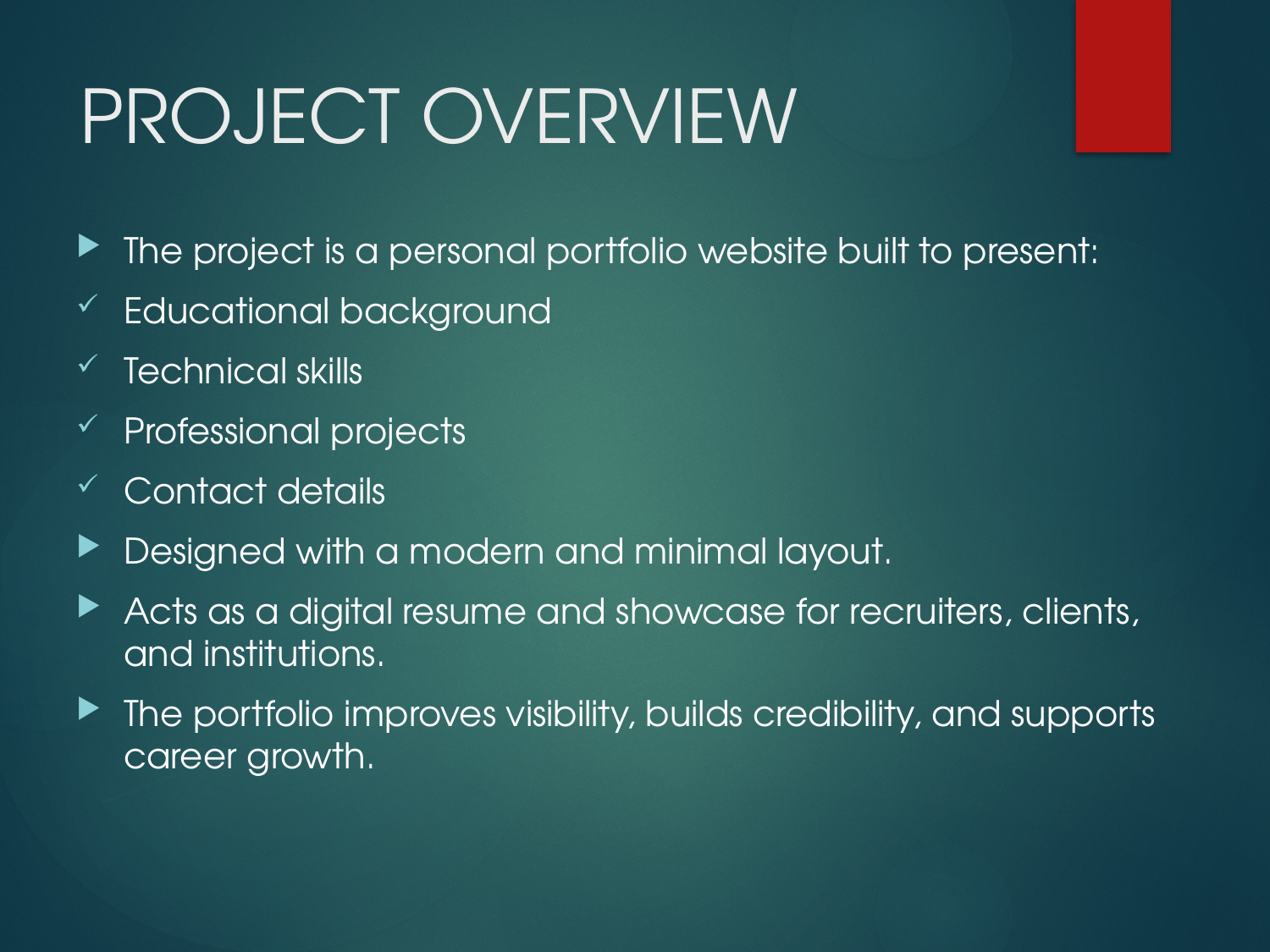

# PROJECT OVERVIEW
The project is a personal portfolio website built to present:
Educational background
Technical skills
Professional projects
Contact details
Designed with a modern and minimal layout.
Acts as a digital resume and showcase for recruiters, clients, and institutions.
The portfolio improves visibility, builds credibility, and supports career growth.